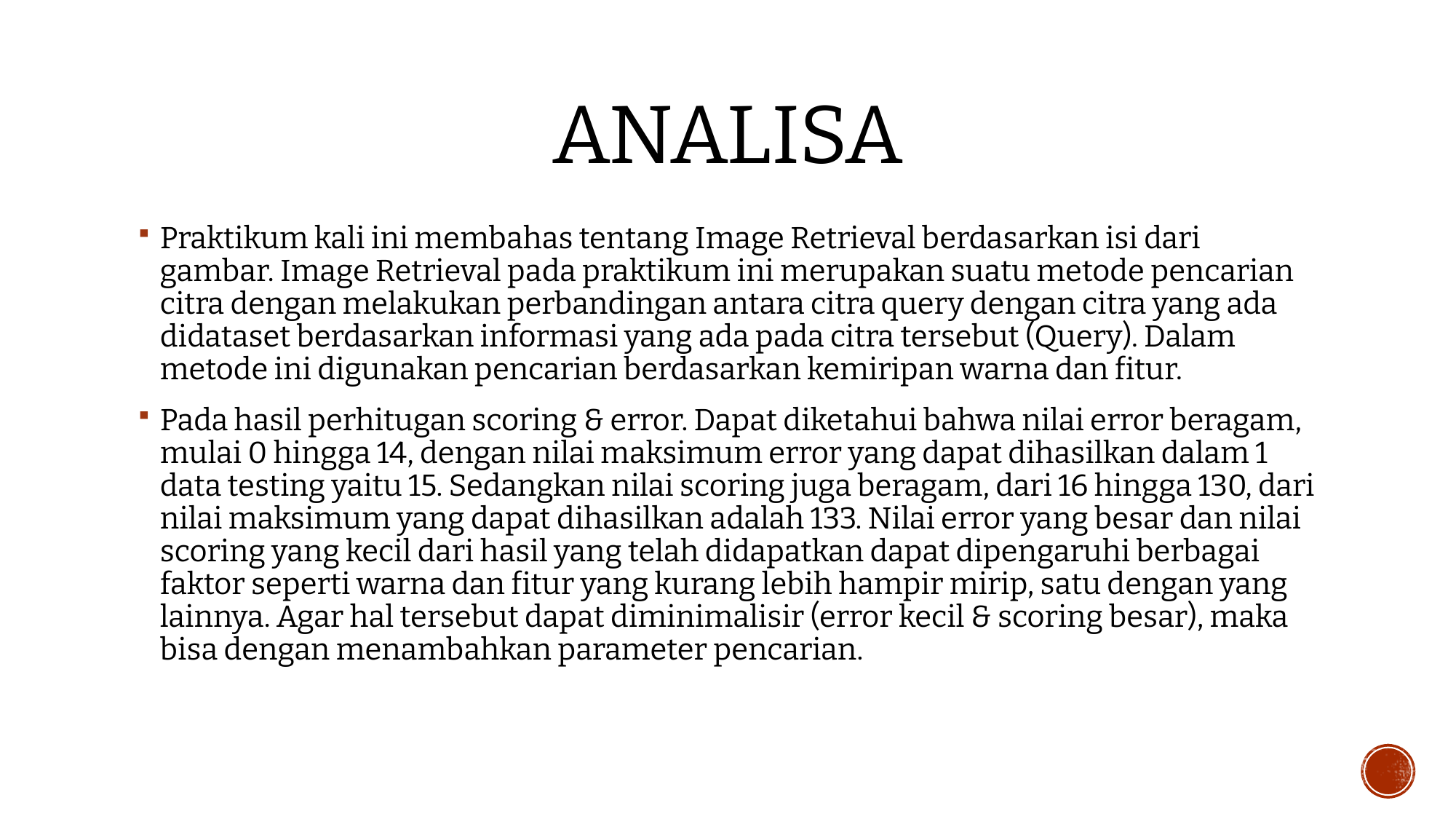

# analisa
Praktikum kali ini membahas tentang Image Retrieval berdasarkan isi dari gambar. Image Retrieval pada praktikum ini merupakan suatu metode pencarian citra dengan melakukan perbandingan antara citra query dengan citra yang ada didataset berdasarkan informasi yang ada pada citra tersebut (Query). Dalam metode ini digunakan pencarian berdasarkan kemiripan warna dan fitur.
Pada hasil perhitugan scoring & error. Dapat diketahui bahwa nilai error beragam, mulai 0 hingga 14, dengan nilai maksimum error yang dapat dihasilkan dalam 1 data testing yaitu 15. Sedangkan nilai scoring juga beragam, dari 16 hingga 130, dari nilai maksimum yang dapat dihasilkan adalah 133. Nilai error yang besar dan nilai scoring yang kecil dari hasil yang telah didapatkan dapat dipengaruhi berbagai faktor seperti warna dan fitur yang kurang lebih hampir mirip, satu dengan yang lainnya. Agar hal tersebut dapat diminimalisir (error kecil & scoring besar), maka bisa dengan menambahkan parameter pencarian.